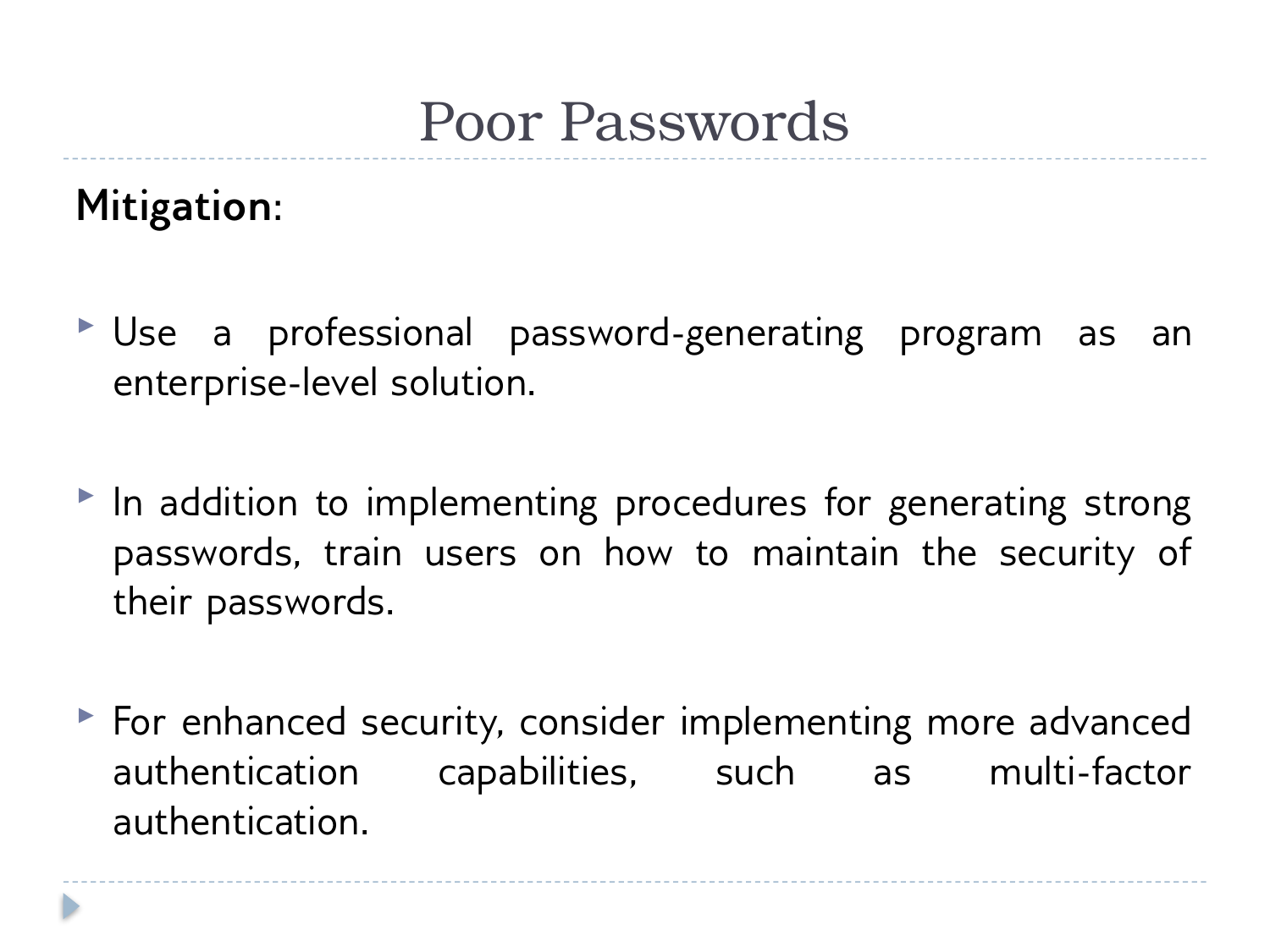

# Poor Passwords
Mitigation:

Use a professional password-generating program as an enterprise-level solution.

In addition to implementing procedures for generating strong passwords, train users on how to maintain the security of their passwords.

For enhanced security, consider implementing more advanced authentication capabilities, such as multi-factor authentication.